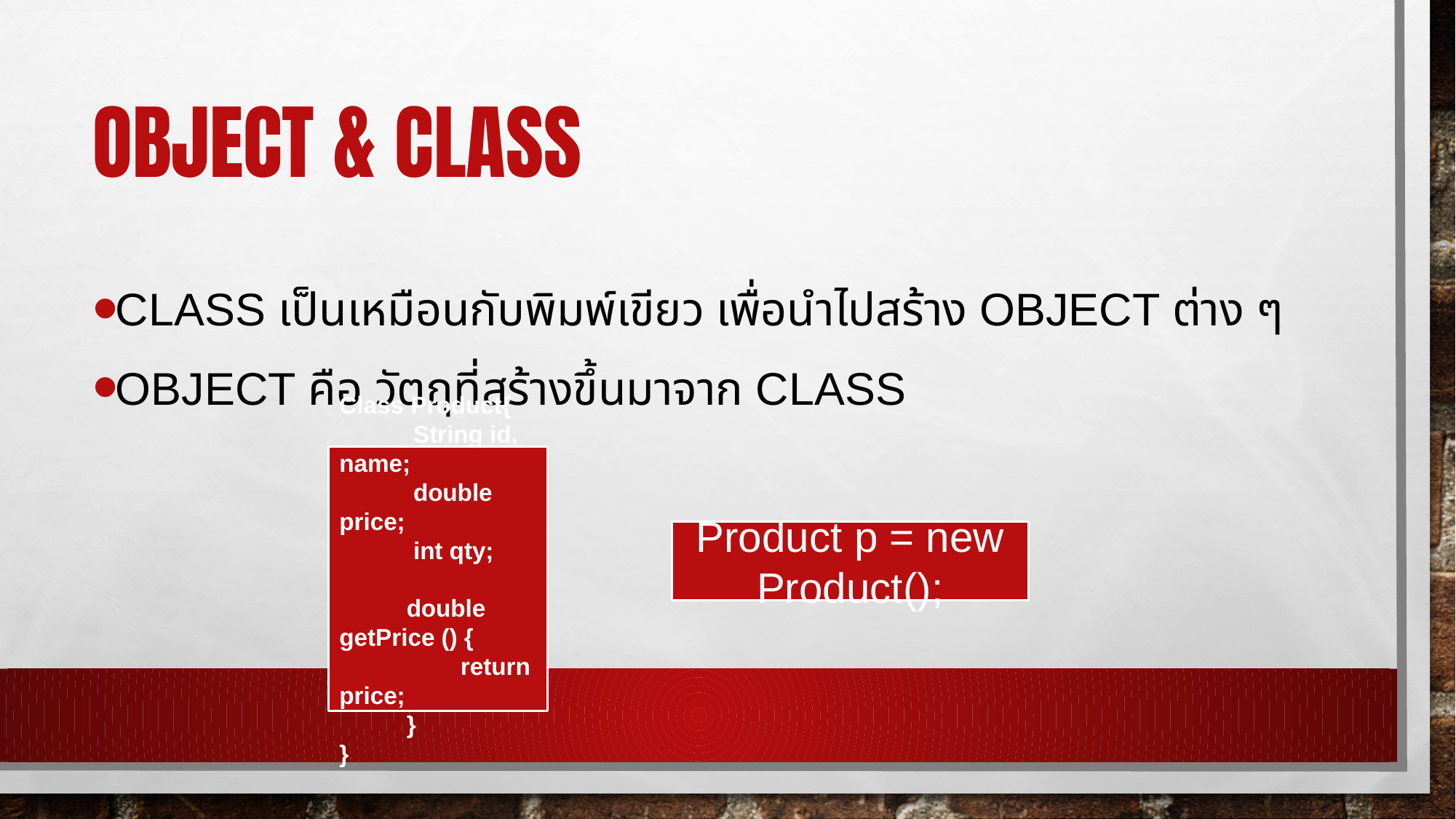

# Object & Class
Class เป็นเหมือนกับพิมพ์เขียว เพื่อนำไปสร้าง Object ต่าง ๆ
Object คือ วัตถุที่สร้างขึ้นมาจาก Class
Class Product{
           String id, name;
           double price;
           int qty;

          double getPrice () {
                  return price;
          }
}
Product p = new Product();